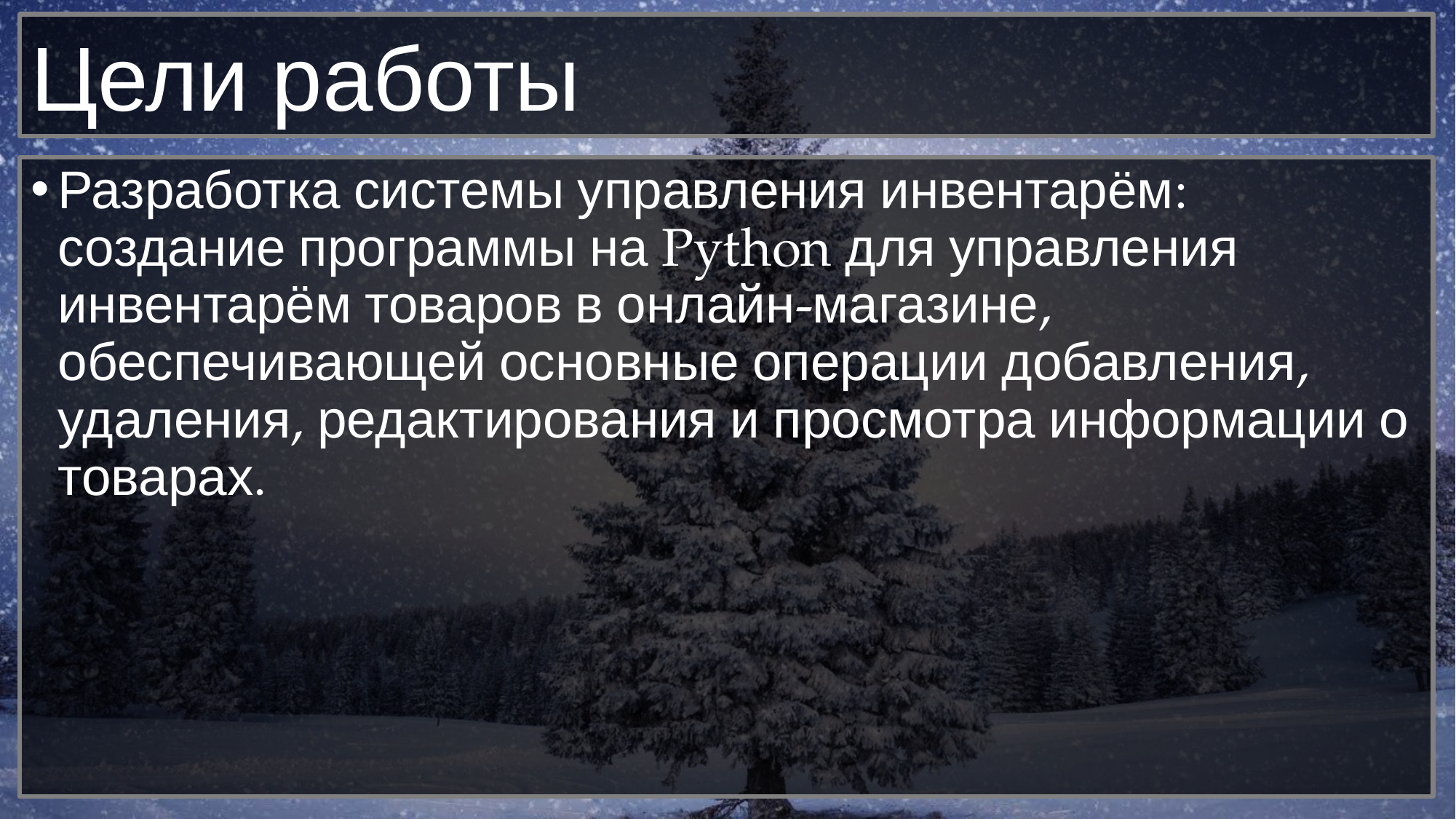

# Цели работы
Разработка системы управления инвентарём: создание программы на Python для управления инвентарём товаров в онлайн-магазине, обеспечивающей основные операции добавления, удаления, редактирования и просмотра информации о товарах.